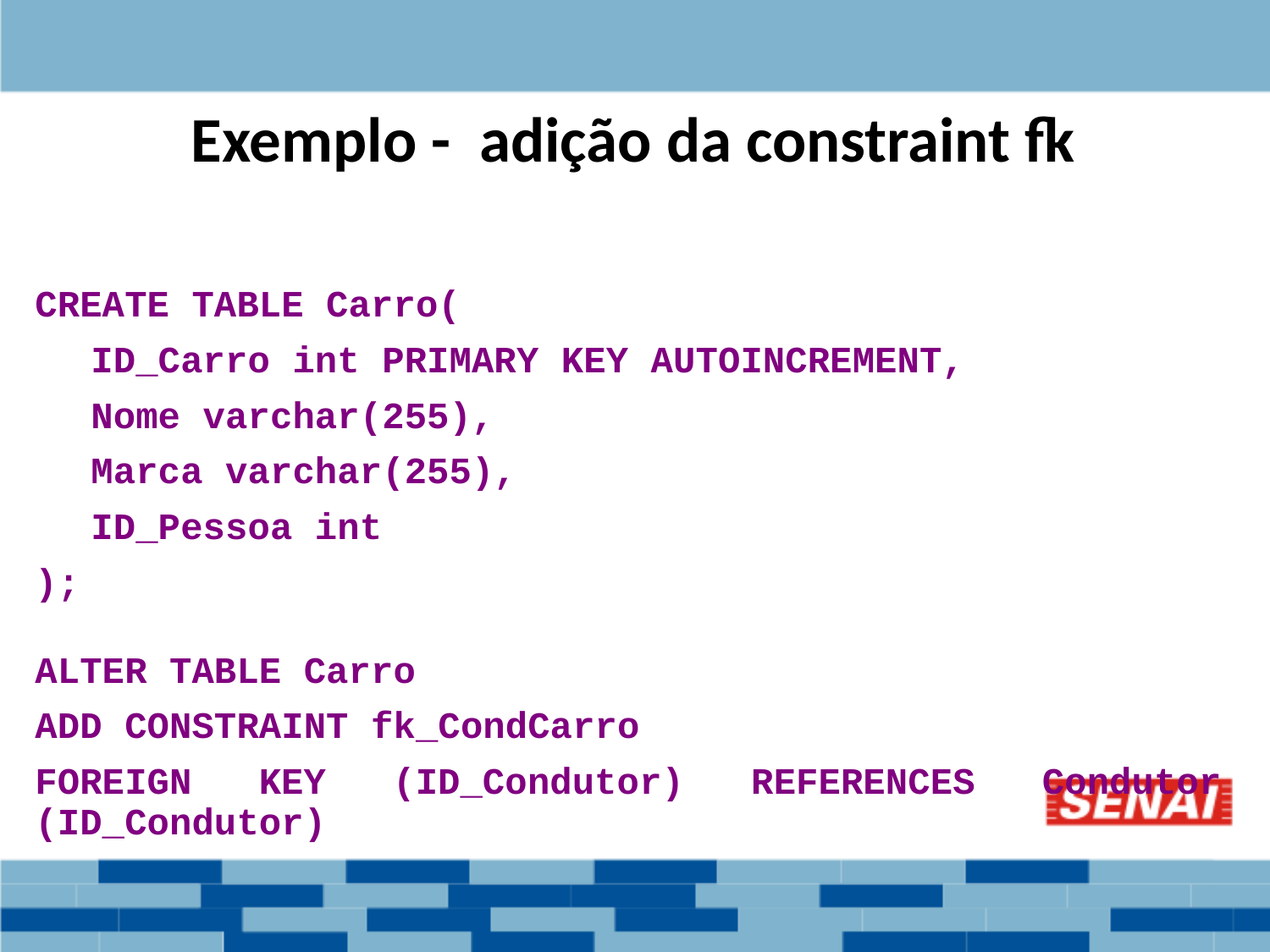

Exemplo -  adição da constraint fk
CREATE TABLE Carro(
ID_Carro int PRIMARY KEY AUTOINCREMENT,
Nome varchar(255),
Marca varchar(255),
ID_Pessoa int
);

ALTER TABLE Carro
ADD CONSTRAINT fk_CondCarro
FOREIGN KEY (ID_Condutor) REFERENCES Condutor (ID_Condutor)